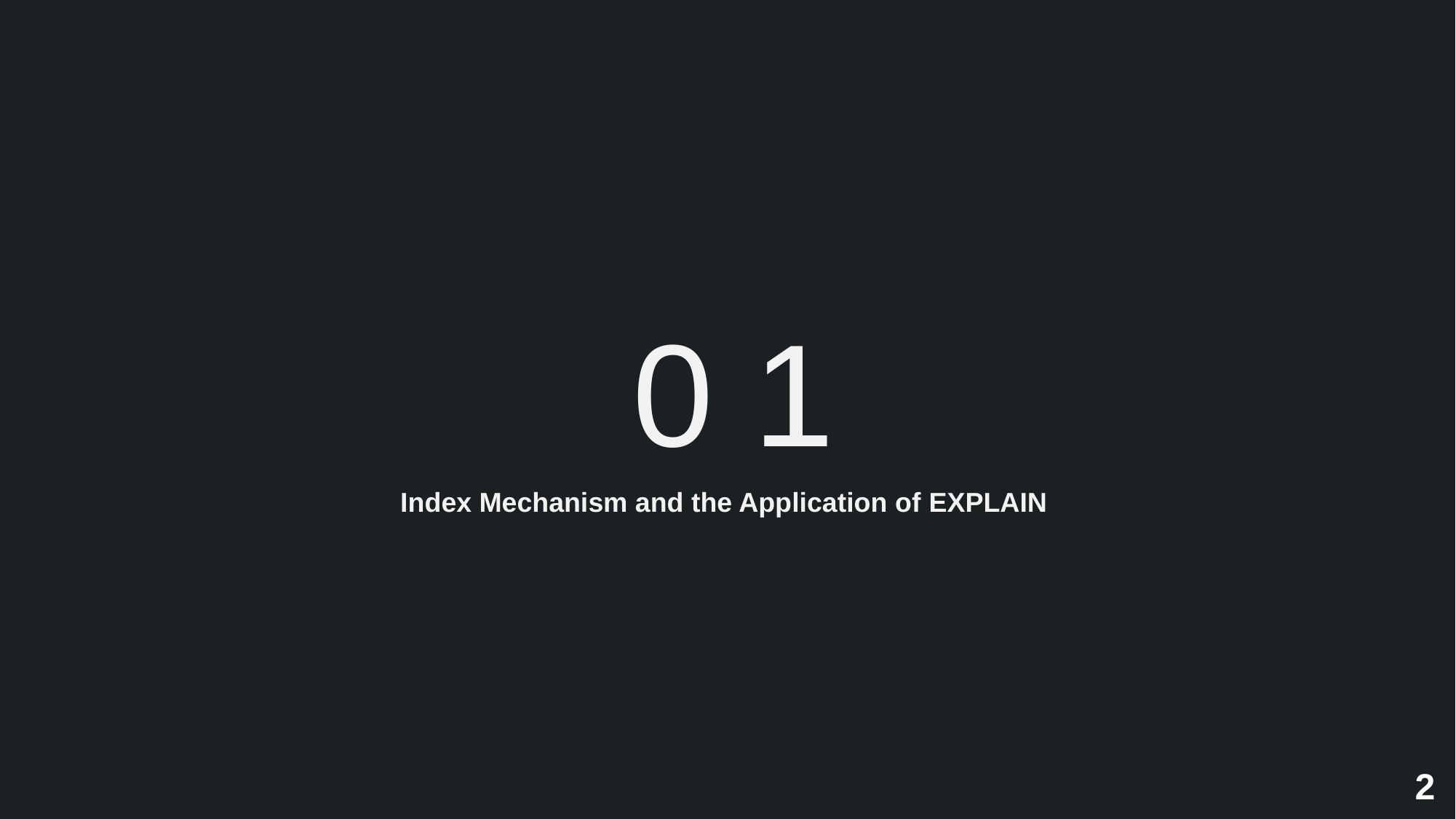

0 1
Index Mechanism and the Application of EXPLAIN
2